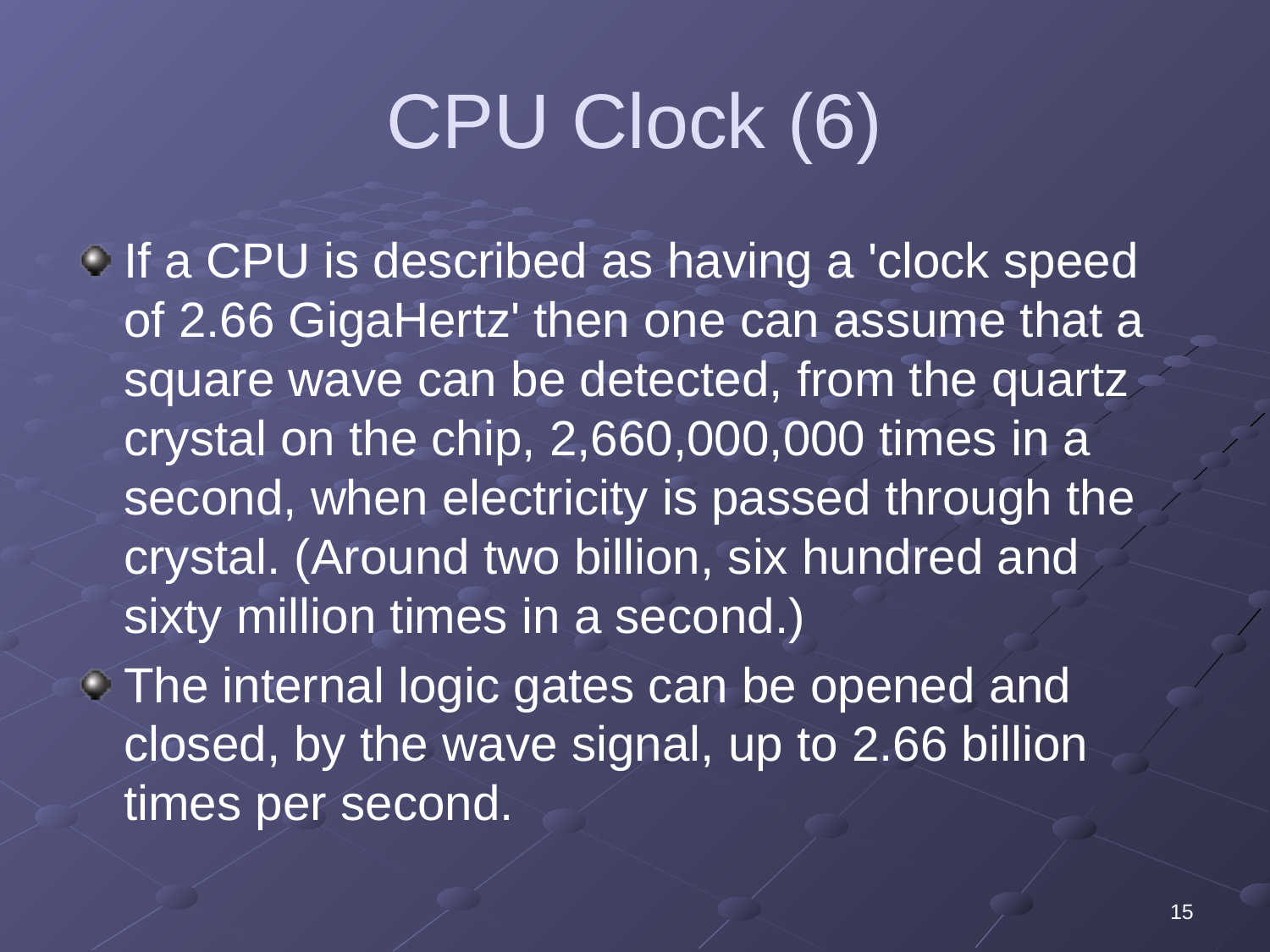

# CPU Clock (6)
If a CPU is described as having a 'clock speed of 2.66 GigaHertz' then one can assume that a square wave can be detected, from the quartz crystal on the chip, 2,660,000,000 times in a second, when electricity is passed through the crystal. (Around two billion, six hundred and sixty million times in a second.)
The internal logic gates can be opened and closed, by the wave signal, up to 2.66 billion times per second.
15